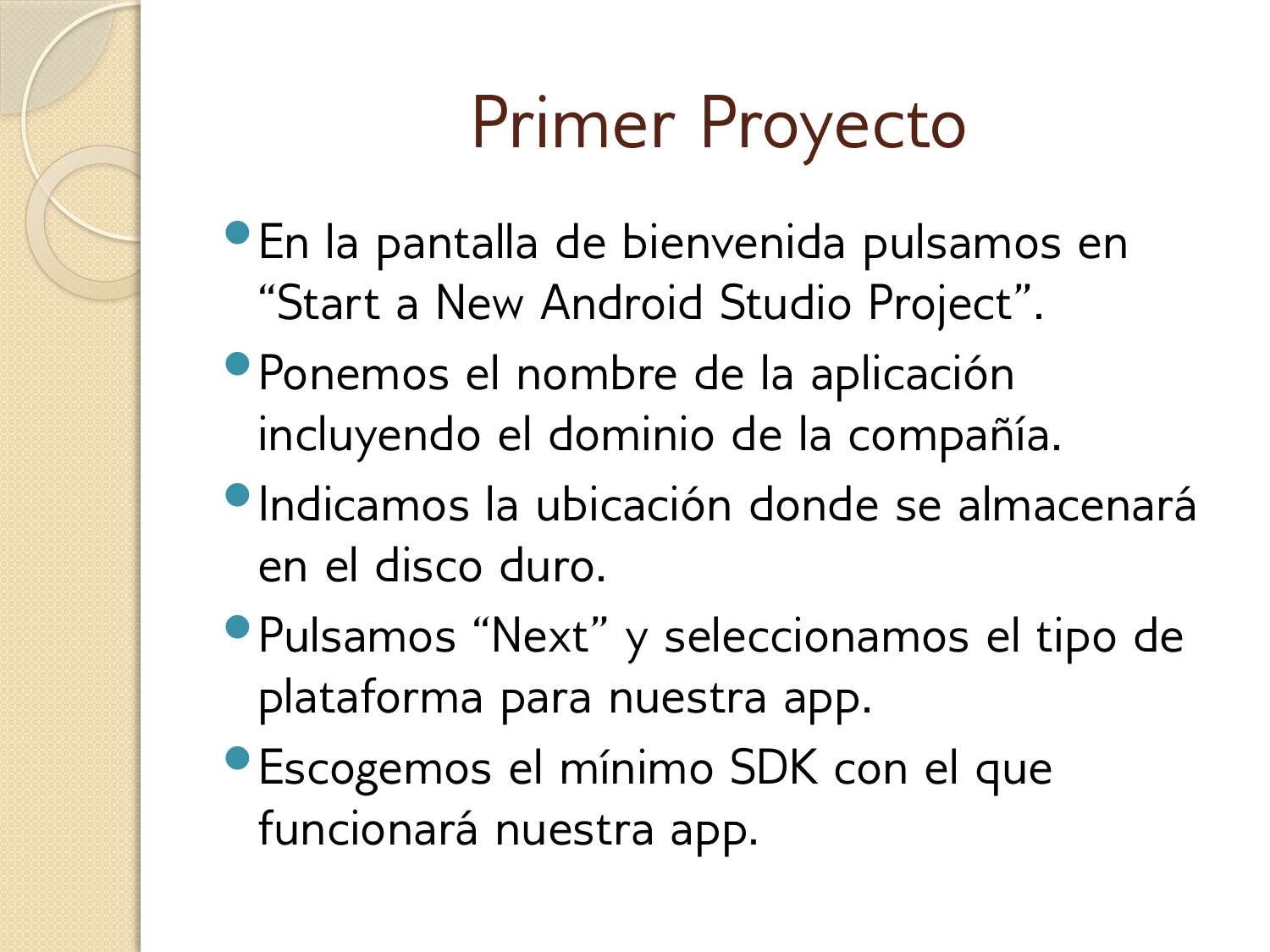

# Primer Proyecto
En la pantalla de bienvenida pulsamos en “Start a New Android Studio Project”.
Ponemos el nombre de la aplicación incluyendo el dominio de la compañía.
Indicamos la ubicación donde se almacenará en el disco duro.
Pulsamos “Next” y seleccionamos el tipo de plataforma para nuestra app.
Escogemos el mínimo SDK con el que funcionará nuestra app.